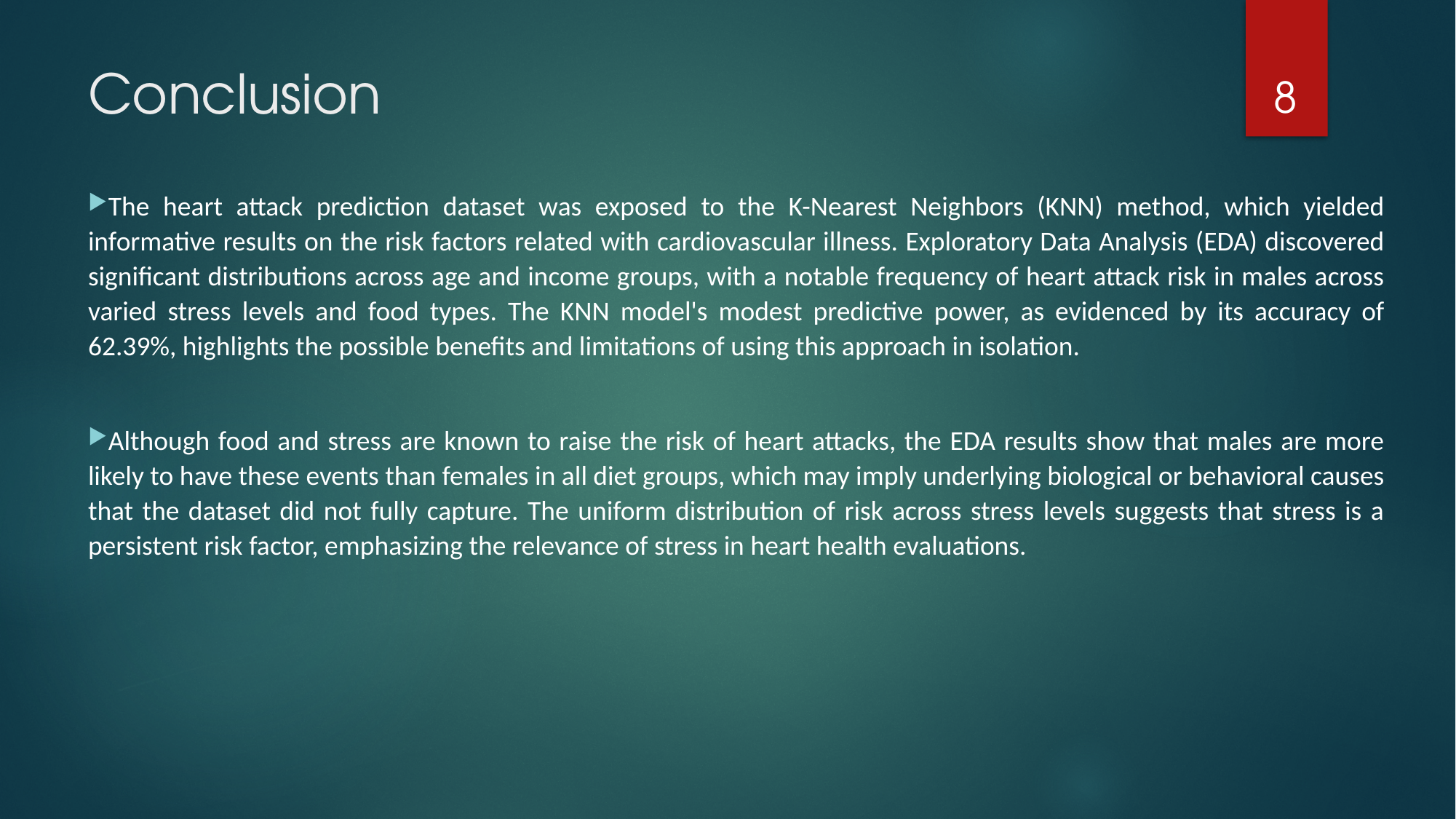

8
# Conclusion
The heart attack prediction dataset was exposed to the K-Nearest Neighbors (KNN) method, which yielded informative results on the risk factors related with cardiovascular illness. Exploratory Data Analysis (EDA) discovered significant distributions across age and income groups, with a notable frequency of heart attack risk in males across varied stress levels and food types. The KNN model's modest predictive power, as evidenced by its accuracy of 62.39%, highlights the possible benefits and limitations of using this approach in isolation.

Although food and stress are known to raise the risk of heart attacks, the EDA results show that males are more likely to have these events than females in all diet groups, which may imply underlying biological or behavioral causes that the dataset did not fully capture. The uniform distribution of risk across stress levels suggests that stress is a persistent risk factor, emphasizing the relevance of stress in heart health evaluations.